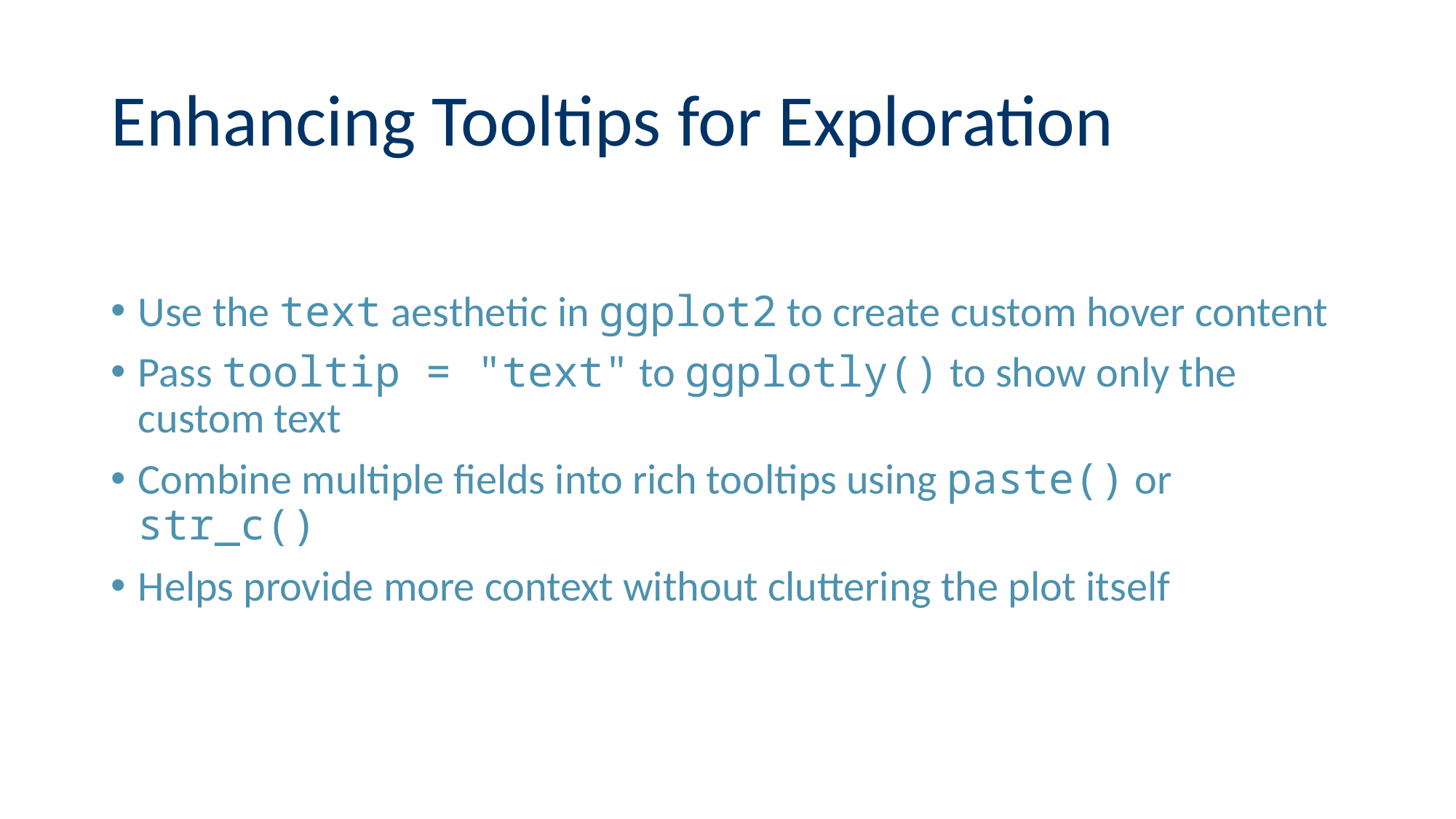

# Enhancing Tooltips for Exploration

Use the text aesthetic in ggplot2 to create custom hover content
Pass tooltip = "text" to ggplotly() to show only the custom text
Combine multiple fields into rich tooltips using paste() or str_c()
Helps provide more context without cluttering the plot itself